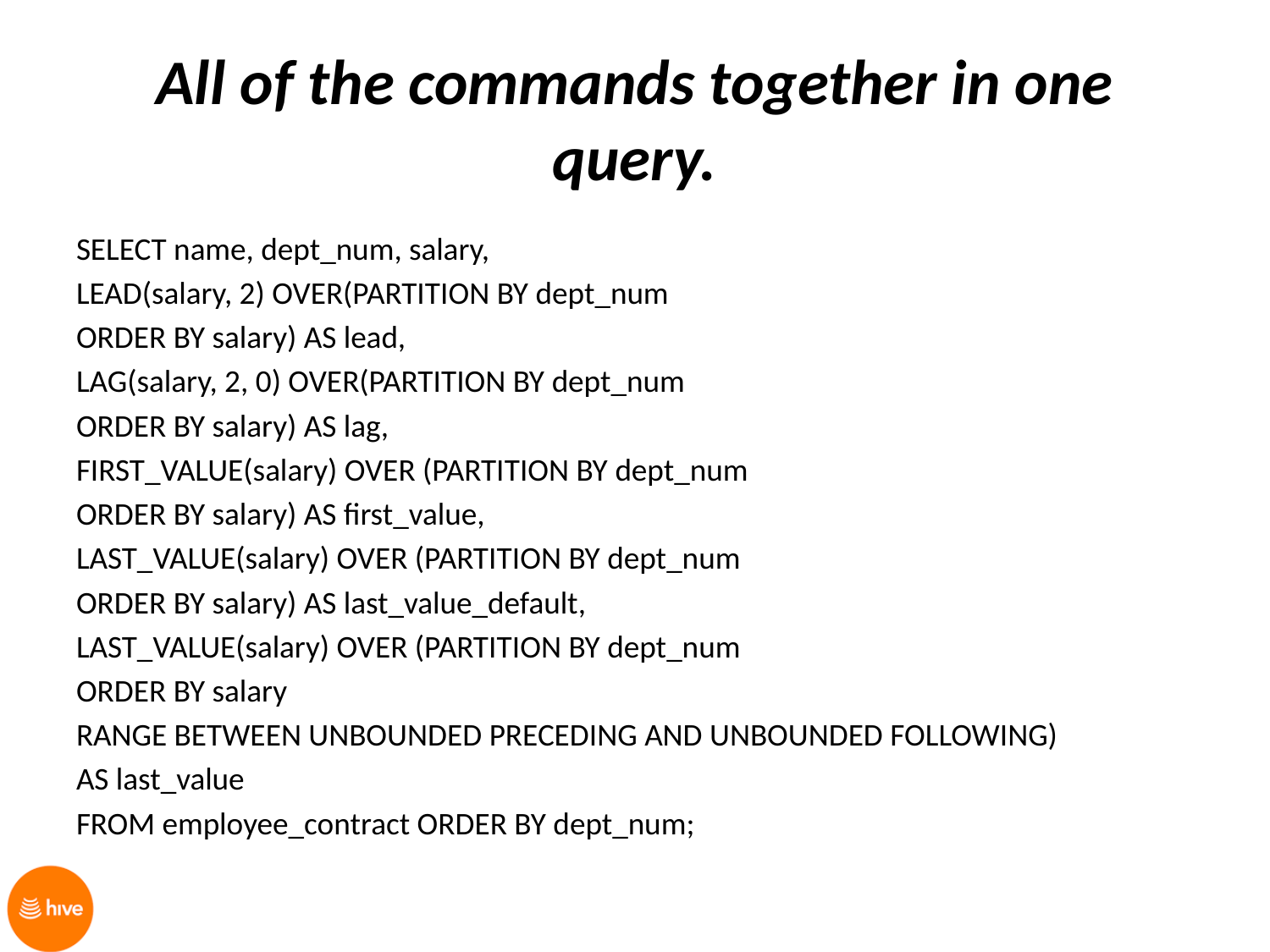

# All of the commands together in one query.
SELECT name, dept_num, salary,
LEAD(salary, 2) OVER(PARTITION BY dept_num
ORDER BY salary) AS lead,
LAG(salary, 2, 0) OVER(PARTITION BY dept_num
ORDER BY salary) AS lag,
FIRST_VALUE(salary) OVER (PARTITION BY dept_num
ORDER BY salary) AS first_value,
LAST_VALUE(salary) OVER (PARTITION BY dept_num
ORDER BY salary) AS last_value_default,
LAST_VALUE(salary) OVER (PARTITION BY dept_num
ORDER BY salary
RANGE BETWEEN UNBOUNDED PRECEDING AND UNBOUNDED FOLLOWING)
AS last_value
FROM employee_contract ORDER BY dept_num;